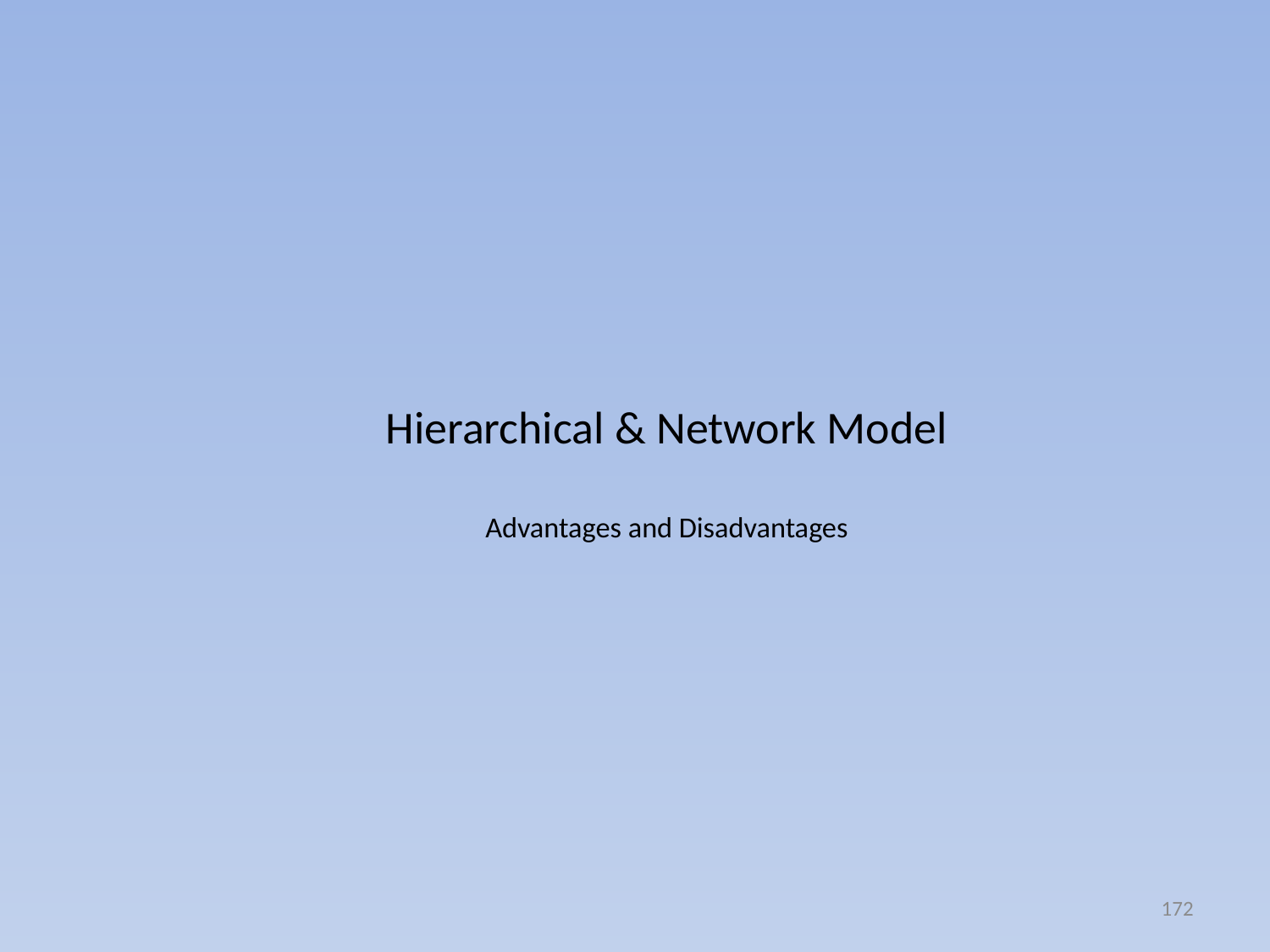

# Hierarchical & Network Model Advantages and Disadvantages
172